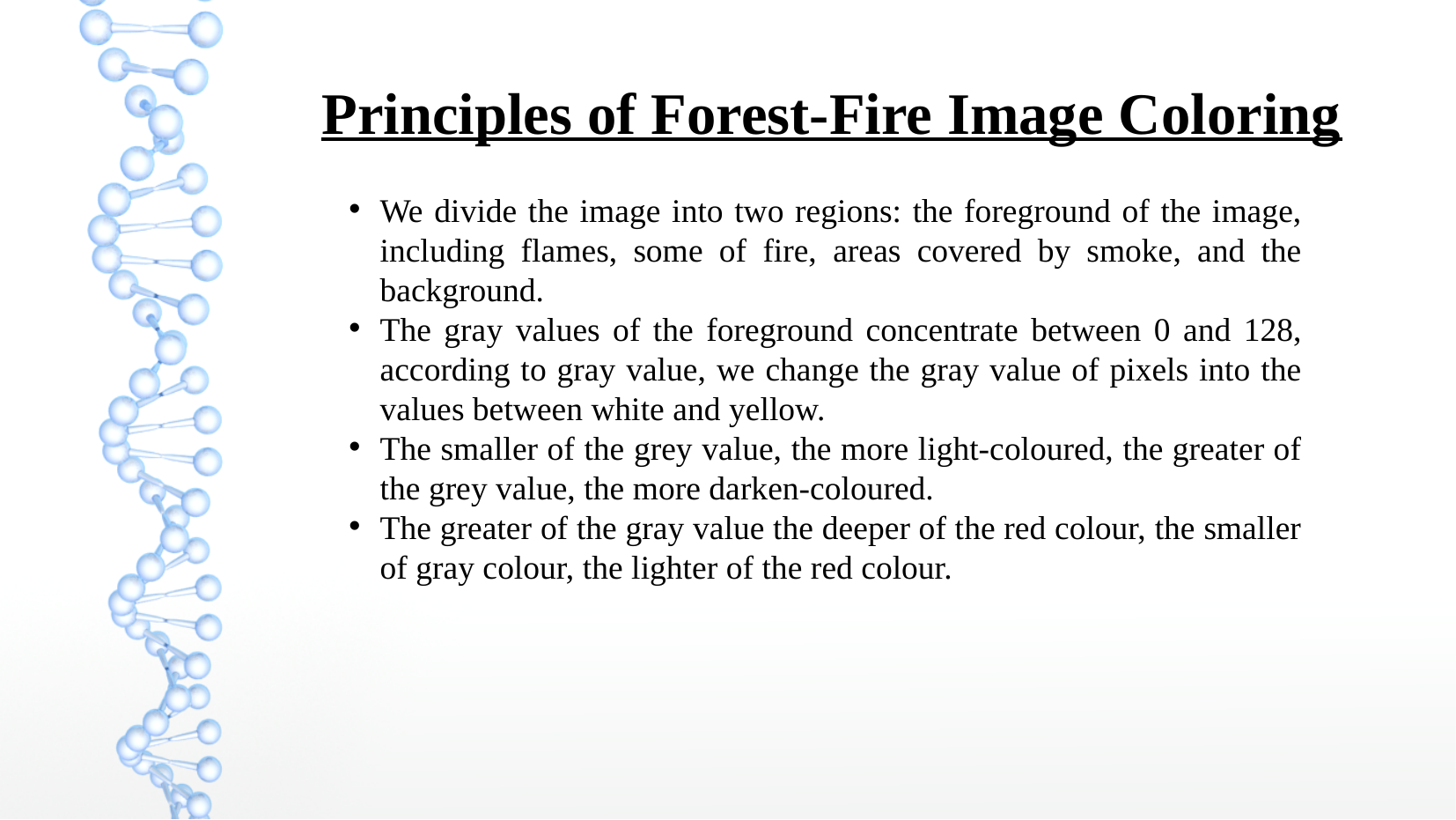

Principles of Forest-Fire Image Coloring
We divide the image into two regions: the foreground of the image, including flames, some of fire, areas covered by smoke, and the background.
The gray values of the foreground concentrate between 0 and 128, according to gray value, we change the gray value of pixels into the values between white and yellow.
The smaller of the grey value, the more light-coloured, the greater of the grey value, the more darken-coloured.
The greater of the gray value the deeper of the red colour, the smaller of gray colour, the lighter of the red colour.